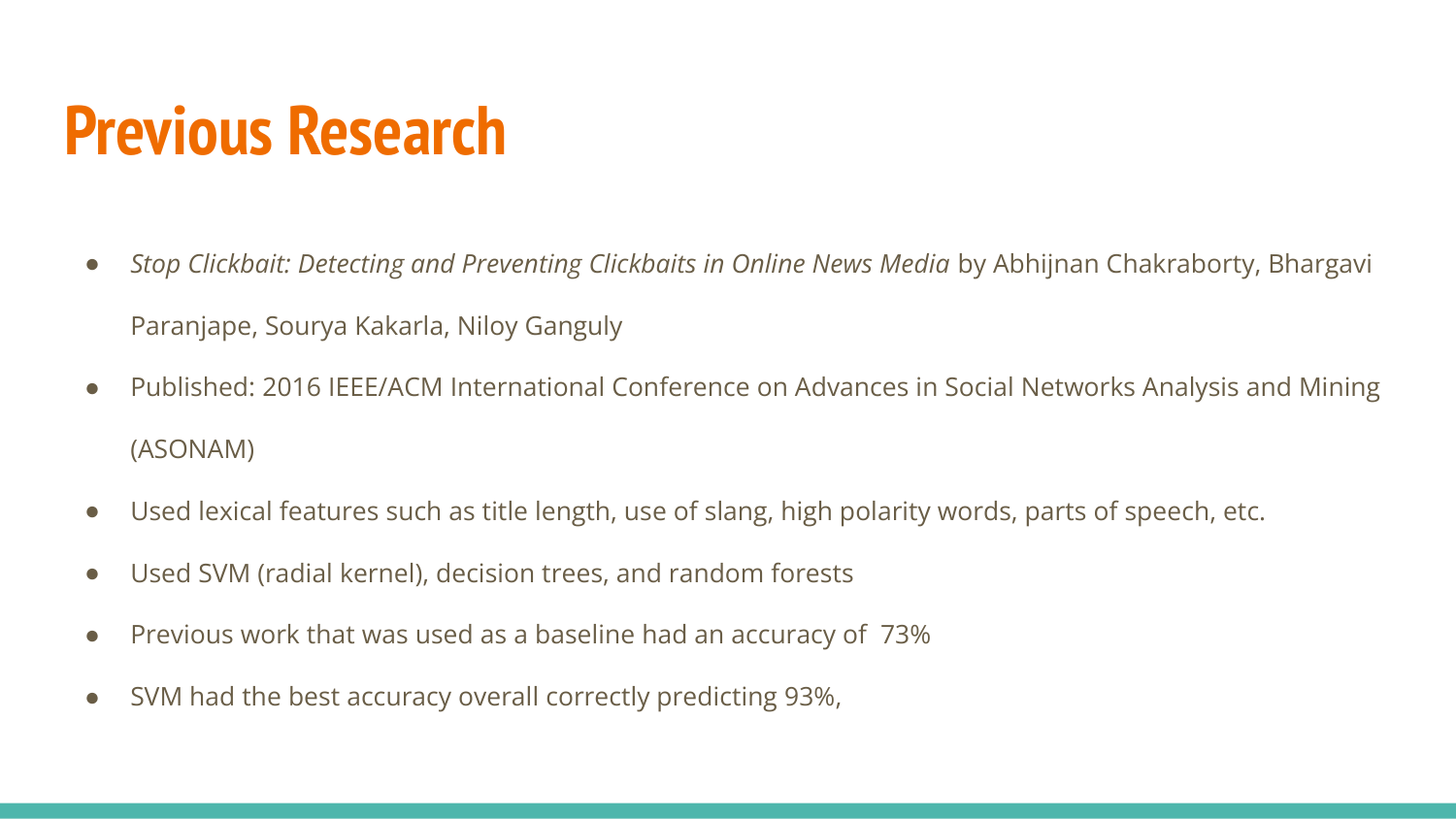

# Previous Research
Stop Clickbait: Detecting and Preventing Clickbaits in Online News Media by Abhijnan Chakraborty, Bhargavi Paranjape, Sourya Kakarla, Niloy Ganguly
Published: 2016 IEEE/ACM International Conference on Advances in Social Networks Analysis and Mining (ASONAM)
Used lexical features such as title length, use of slang, high polarity words, parts of speech, etc.
Used SVM (radial kernel), decision trees, and random forests
Previous work that was used as a baseline had an accuracy of  73%
SVM had the best accuracy overall correctly predicting 93%,